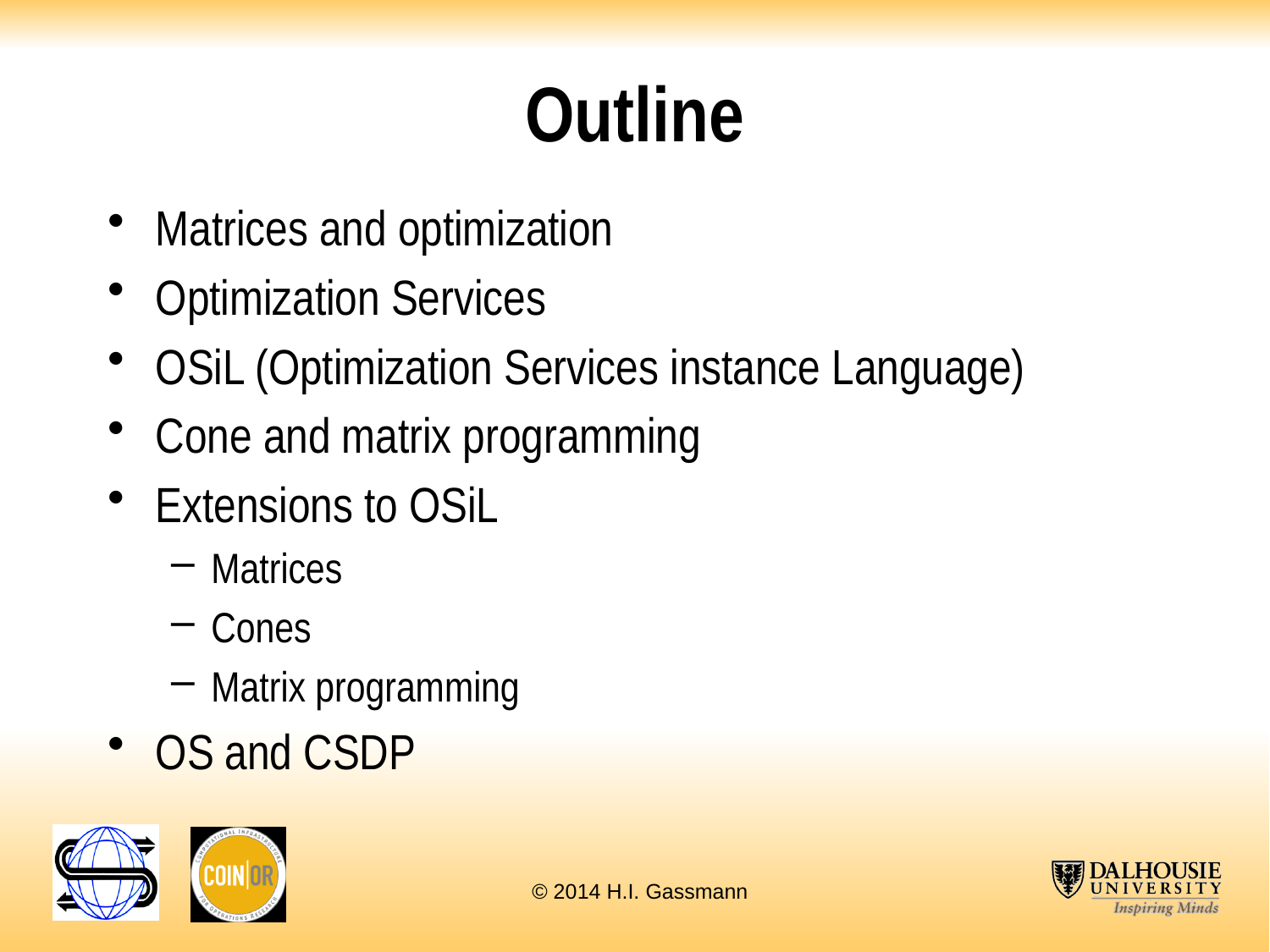

# Outline
Matrices and optimization
Optimization Services
OSiL (Optimization Services instance Language)
Cone and matrix programming
Extensions to OSiL
Matrices
Cones
Matrix programming
OS and CSDP